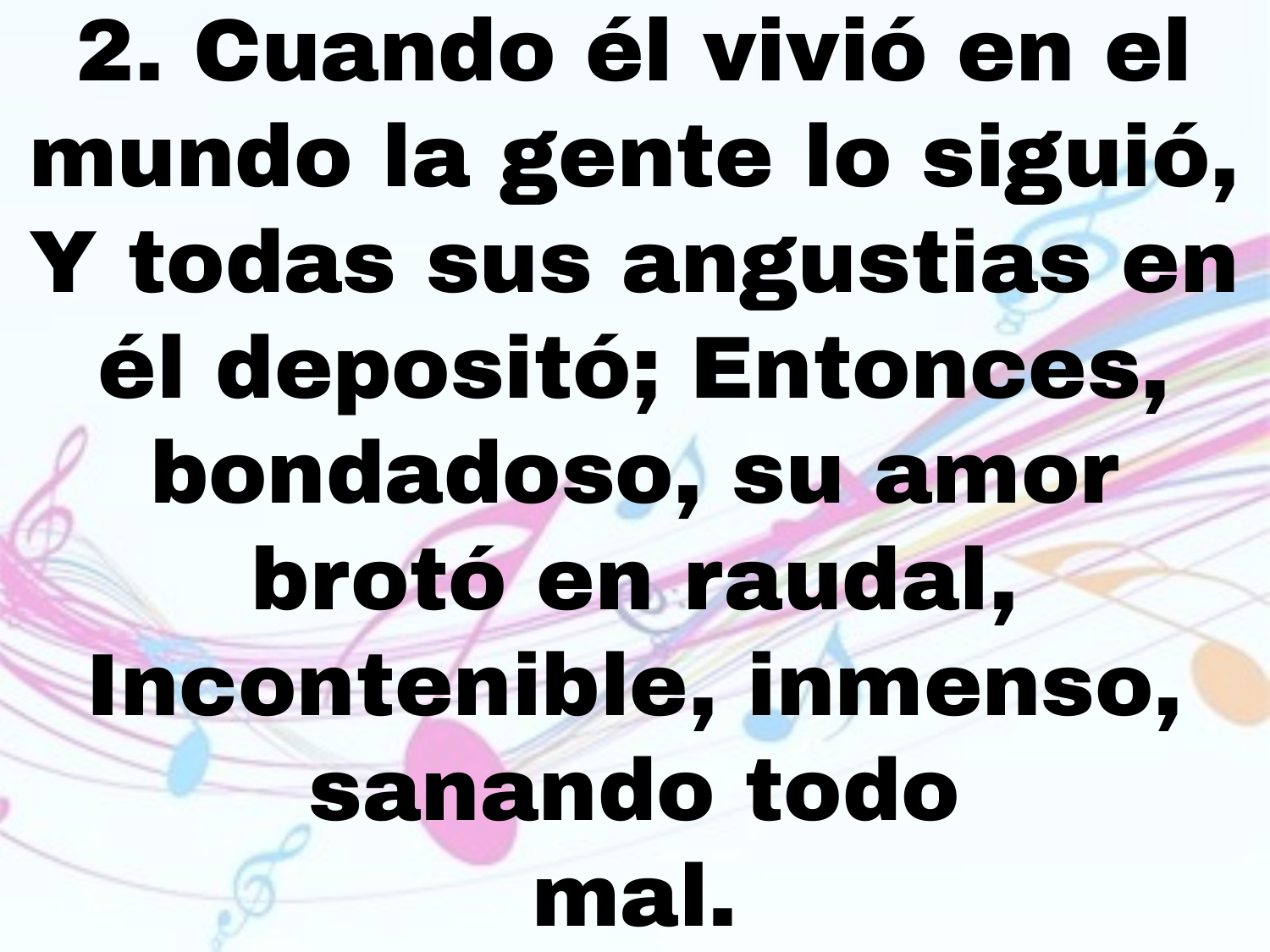

2. Cuando él vivió en el mundo la gente lo siguió,
Y todas sus angustias en él depositó; Entonces, bondadoso, su amor brotó en raudal,
Incontenible, inmenso, sanando todo
mal.